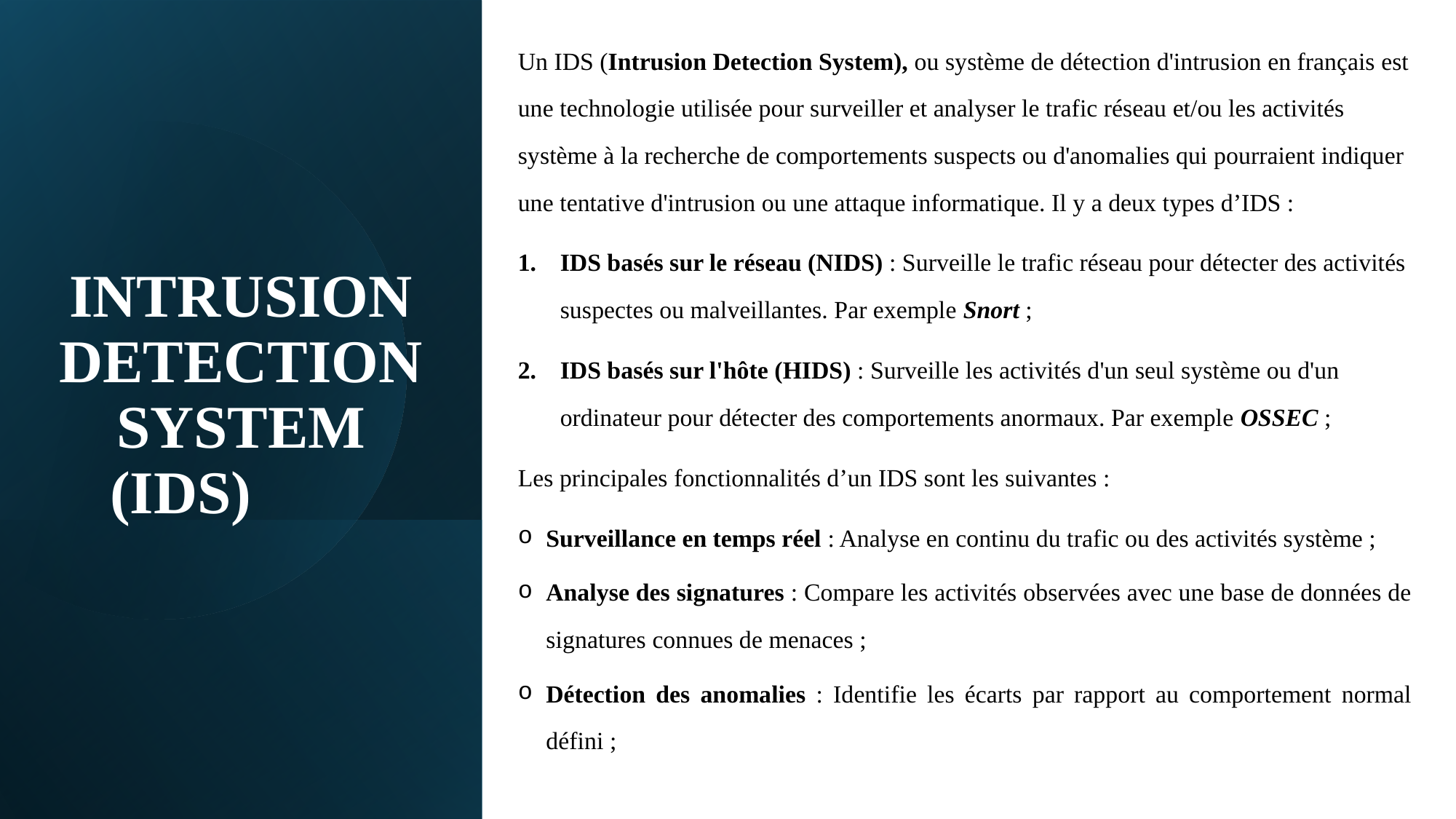

Un IDS (Intrusion Detection System), ou système de détection d'intrusion en français est une technologie utilisée pour surveiller et analyser le trafic réseau et/ou les activités système à la recherche de comportements suspects ou d'anomalies qui pourraient indiquer une tentative d'intrusion ou une attaque informatique. Il y a deux types d’IDS :
IDS basés sur le réseau (NIDS) : Surveille le trafic réseau pour détecter des activités suspectes ou malveillantes. Par exemple Snort ;
IDS basés sur l'hôte (HIDS) : Surveille les activités d'un seul système ou d'un ordinateur pour détecter des comportements anormaux. Par exemple OSSEC ;
Les principales fonctionnalités d’un IDS sont les suivantes :
Surveillance en temps réel : Analyse en continu du trafic ou des activités système ;
Analyse des signatures : Compare les activités observées avec une base de données de signatures connues de menaces ;
Détection des anomalies : Identifie les écarts par rapport au comportement normal défini ;

# INTRUSION DETECTION SYSTEM (IDS)